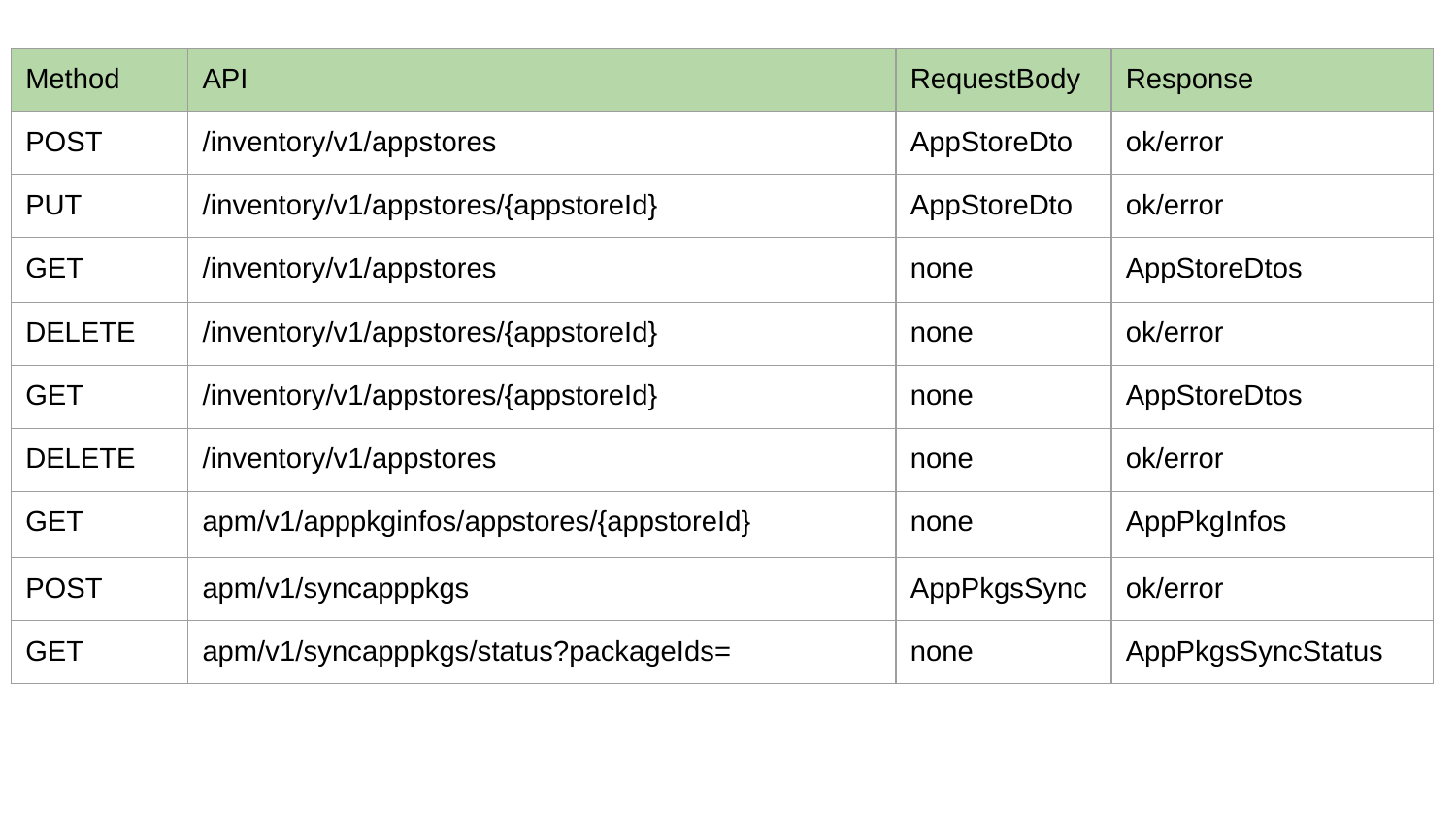

| Method | API | RequestBody | Response |
| --- | --- | --- | --- |
| POST | /inventory/v1/appstores | AppStoreDto | ok/error |
| PUT | /inventory/v1/appstores/{appstoreId} | AppStoreDto | ok/error |
| GET | /inventory/v1/appstores | none | AppStoreDtos |
| DELETE | /inventory/v1/appstores/{appstoreId} | none | ok/error |
| GET | /inventory/v1/appstores/{appstoreId} | none | AppStoreDtos |
| DELETE | /inventory/v1/appstores | none | ok/error |
| GET | apm/v1/apppkginfos/appstores/{appstoreId} | none | AppPkgInfos |
| POST | apm/v1/syncapppkgs | AppPkgsSync | ok/error |
| GET | apm/v1/syncapppkgs/status?packageIds= | none | AppPkgsSyncStatus |